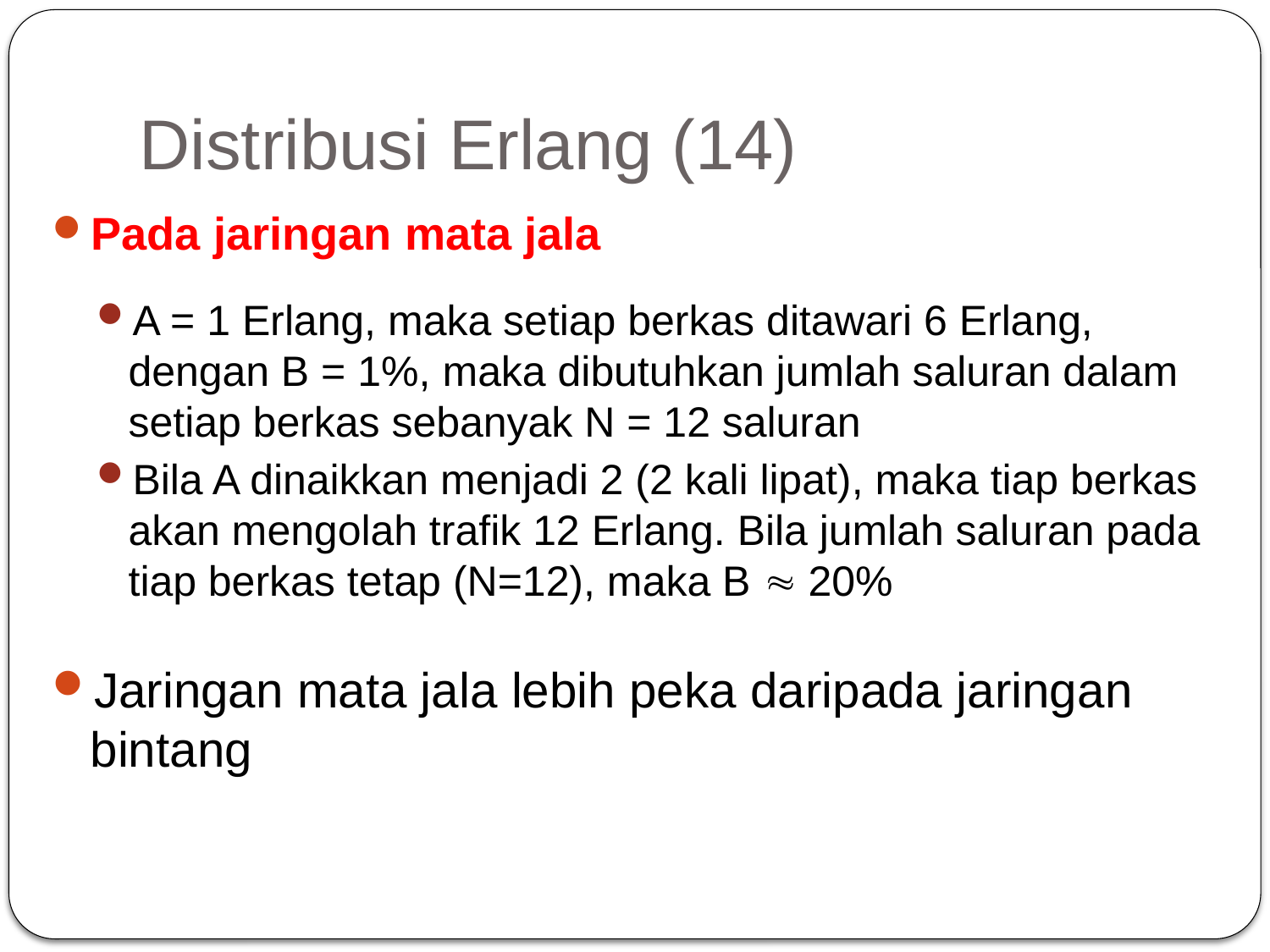

64
# Distribusi Erlang (14)
Pada jaringan mata jala

A = 1 Erlang, maka setiap berkas ditawari 6 Erlang, dengan B = 1%, maka dibutuhkan jumlah saluran dalam setiap berkas sebanyak N = 12 saluran
Bila A dinaikkan menjadi 2 (2 kali lipat), maka tiap berkas akan mengolah trafik 12 Erlang. Bila jumlah saluran pada tiap berkas tetap (N=12), maka B ≈ 20%

Jaringan mata jala lebih peka daripada jaringan bintang